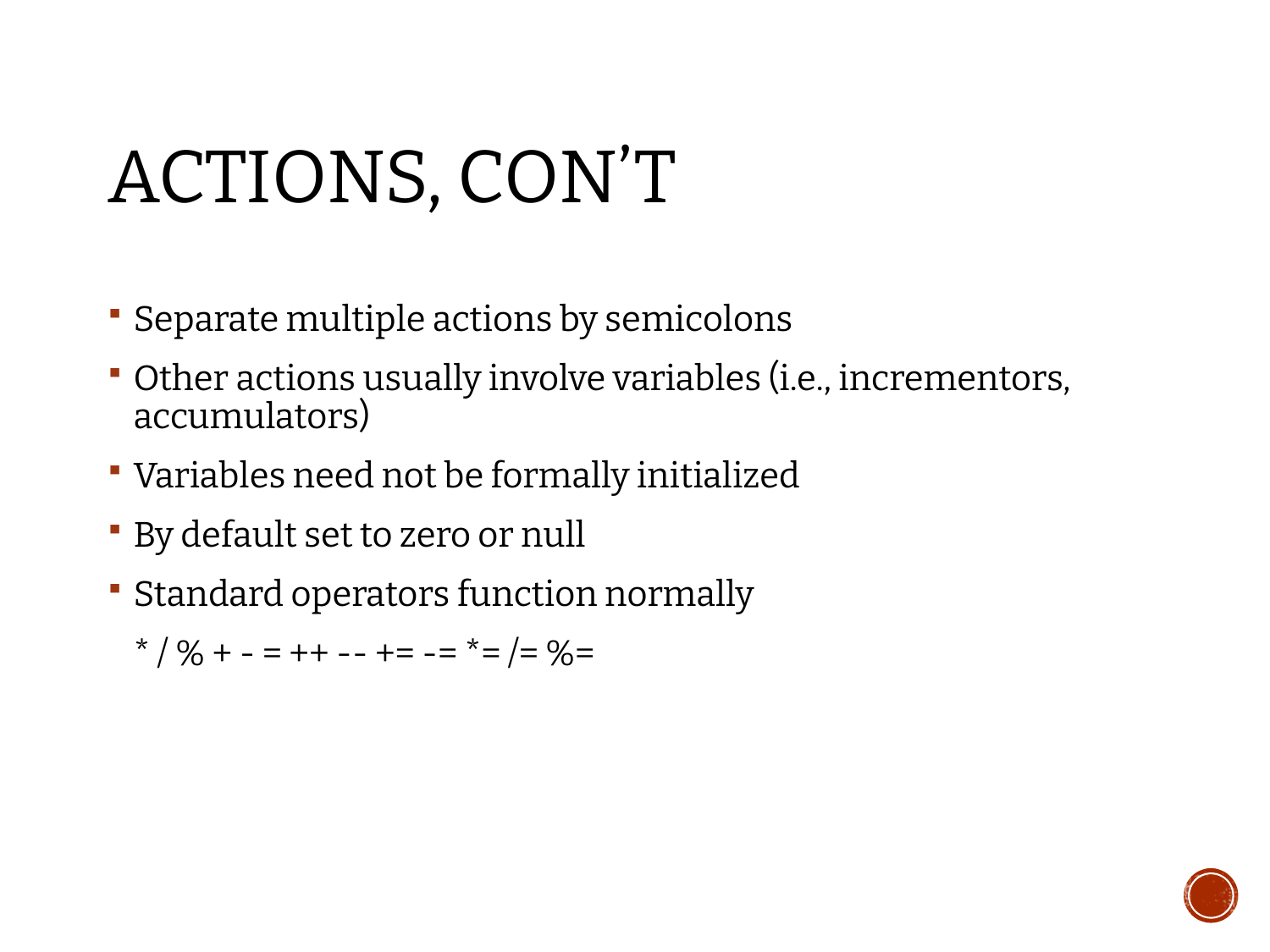

# Actions, con’t
Separate multiple actions by semicolons
Other actions usually involve variables (i.e., incrementors, accumulators)
Variables need not be formally initialized
By default set to zero or null
Standard operators function normally
	* / % + - = ++ -- += -= *= /= %=